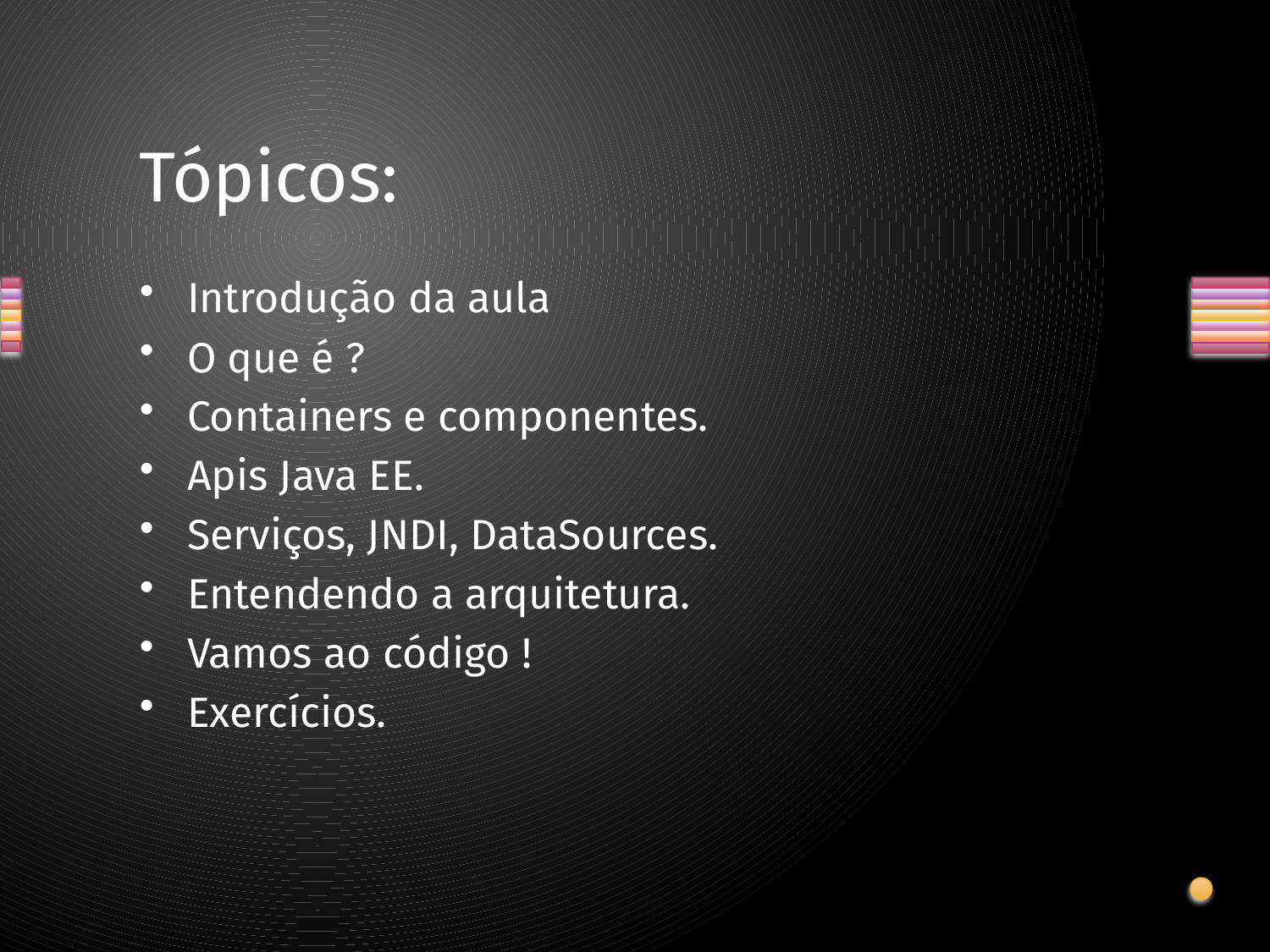

# Tópicos:

Introdução da aula
O que é ?
Containers e componentes.
Apis Java EE.
Serviços, JNDI, DataSources.
Entendendo a arquitetura.
Vamos ao código !
Exercícios.